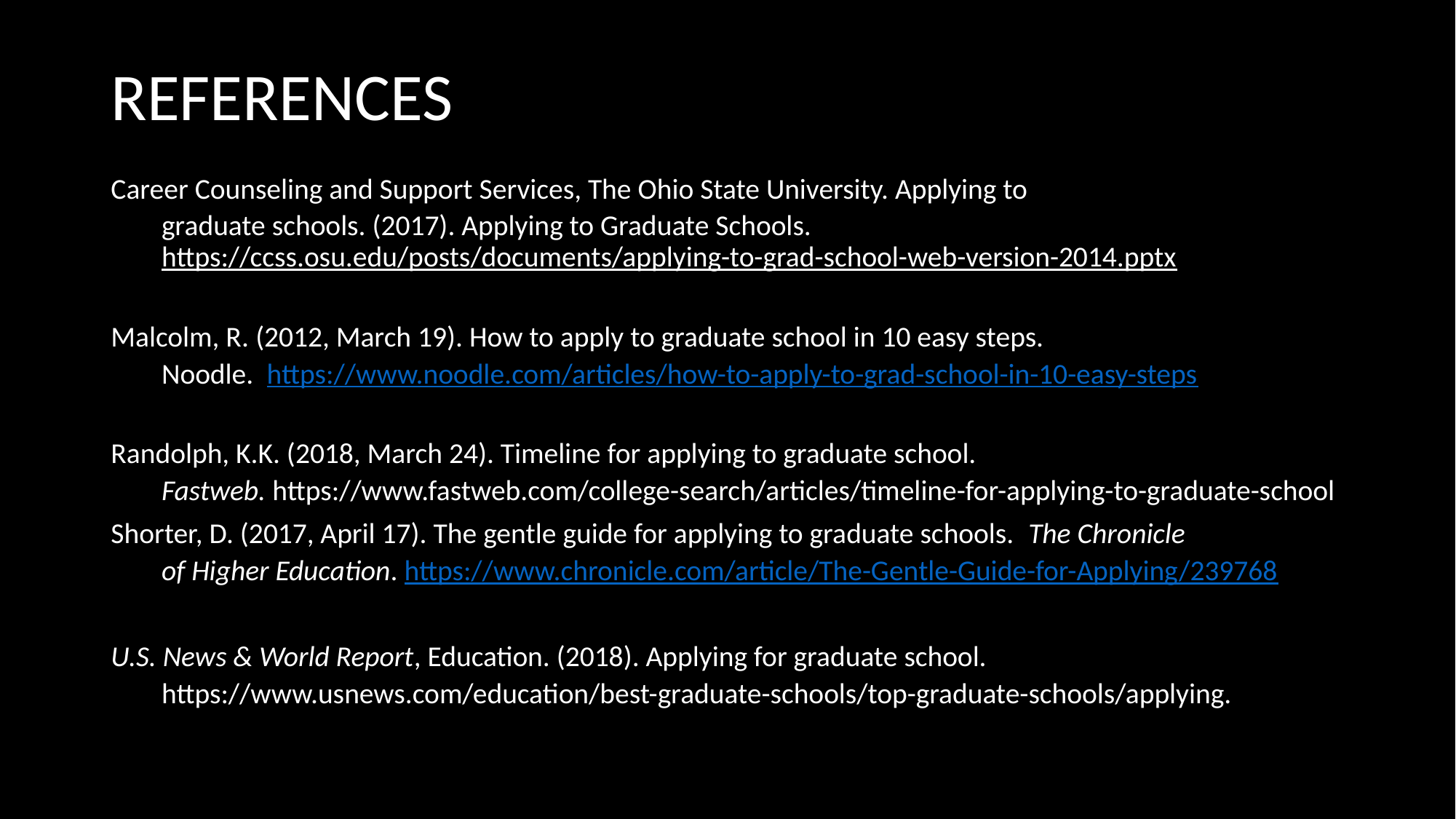

# REFERENCES
Career Counseling and Support Services, The Ohio State University. Applying to
graduate schools. (2017). Applying to Graduate Schools.  https://ccss.osu.edu/posts/documents/applying-to-grad-school-web-version-2014.pptx

Malcolm, R. (2012, March 19). How to apply to graduate school in 10 easy steps.
Noodle.  https://www.noodle.com/articles/how-to-apply-to-grad-school-in-10-easy-steps

Randolph, K.K. (2018, March 24). Timeline for applying to graduate school.
Fastweb. https://www.fastweb.com/college-search/articles/timeline-for-applying-to-graduate-school
Shorter, D. (2017, April 17). The gentle guide for applying to graduate schools.  The Chronicle
of Higher Education. https://www.chronicle.com/article/The-Gentle-Guide-for-Applying/239768

U.S. News & World Report, Education. (2018). Applying for graduate school.
https://www.usnews.com/education/best-graduate-schools/top-graduate-schools/applying.